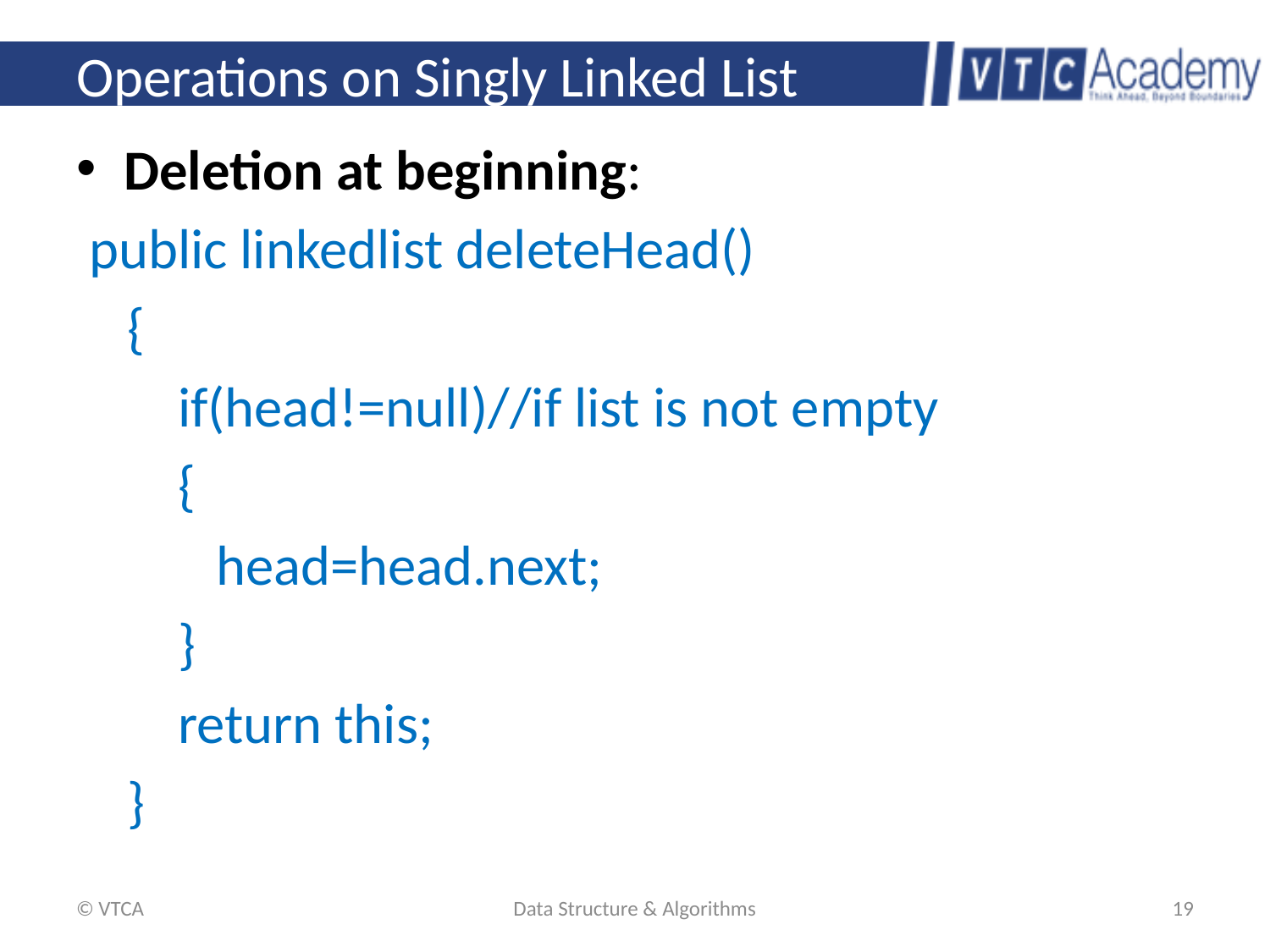

# Operations on Singly Linked List
Deletion at beginning:
 public linkedlist deleteHead()
    {
        if(head!=null)//if list is not empty
        {
	 head=head.next;
        }
        return this;
    }
© VTCA
Data Structure & Algorithms
19